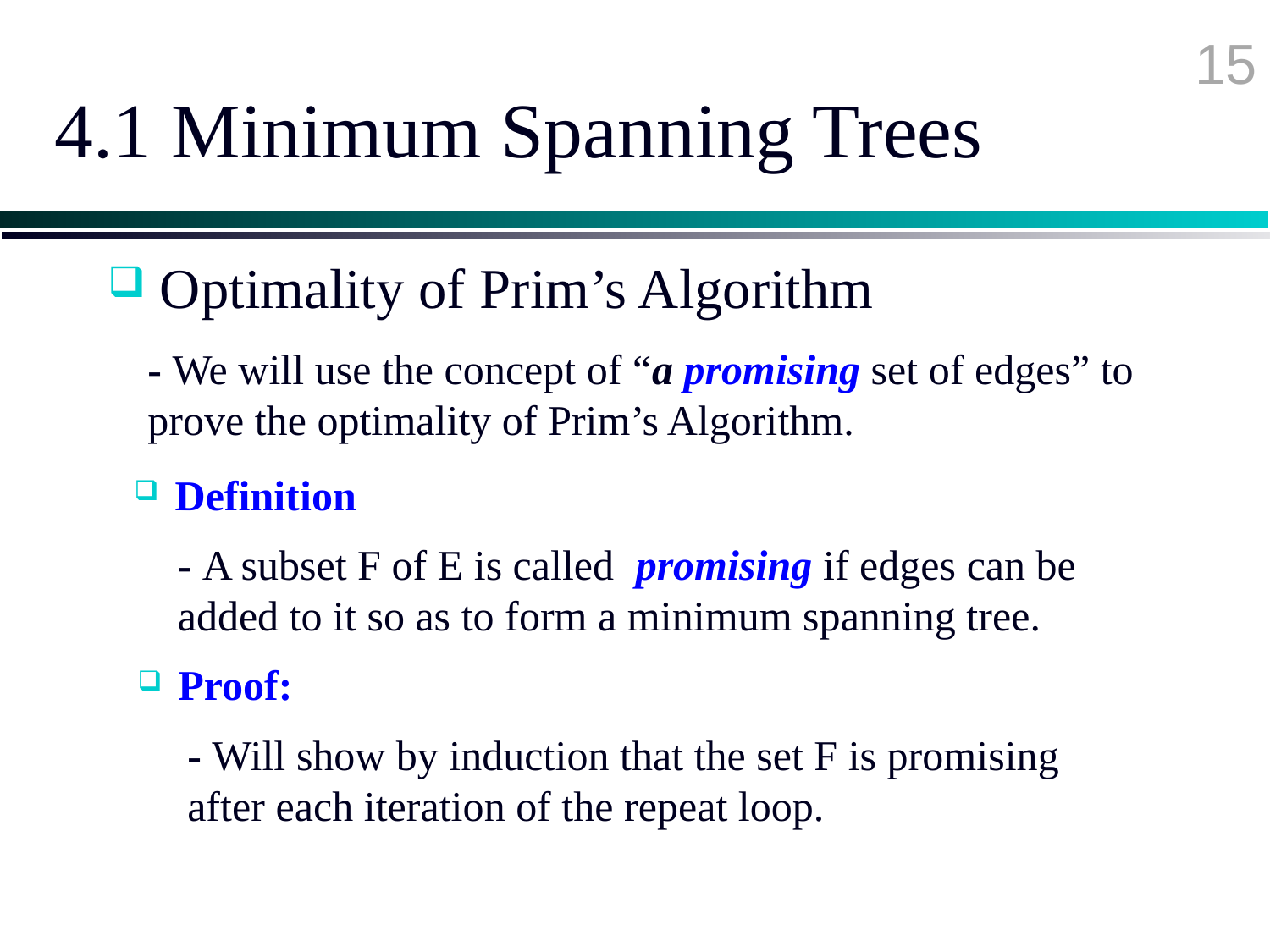

15
# 4.1 Minimum Spanning Trees
 Optimality of Prim’s Algorithm
- We will use the concept of “a promising set of edges” to prove the optimality of Prim’s Algorithm.
 Definition
- A subset F of E is called  promising if edges can be added to it so as to form a minimum spanning tree.
 Proof:
- Will show by induction that the set F is promising after each iteration of the repeat loop.